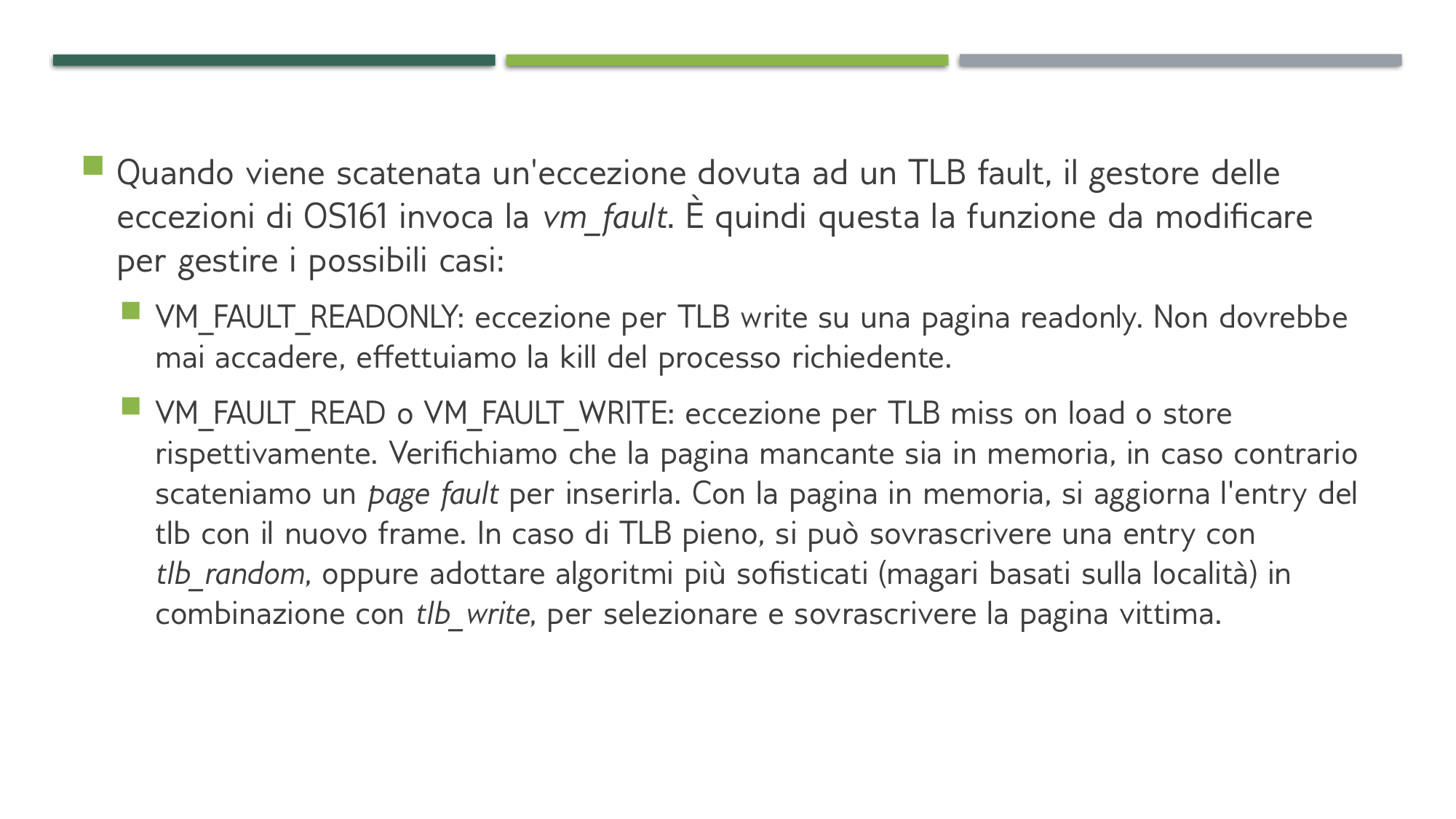

Quando viene scatenata un'eccezione dovuta ad un TLB fault, il gestore delle eccezioni di OS161 invoca la vm_fault. È quindi questa la funzione da modificare per gestire i possibili casi:
VM_FAULT_READONLY: eccezione per TLB write su una pagina readonly. Non dovrebbe mai accadere, effettuiamo la kill del processo richiedente.
VM_FAULT_READ o VM_FAULT_WRITE: eccezione per TLB miss on load o store rispettivamente. Verifichiamo che la pagina mancante sia in memoria, in caso contrario scateniamo un page fault per inserirla. Con la pagina in memoria, si aggiorna l'entry del tlb con il nuovo frame. In caso di TLB pieno, si può sovrascrivere una entry con tlb_random, oppure adottare algoritmi più sofisticati (magari basati sulla località) in combinazione con tlb_write, per selezionare e sovrascrivere la pagina vittima.